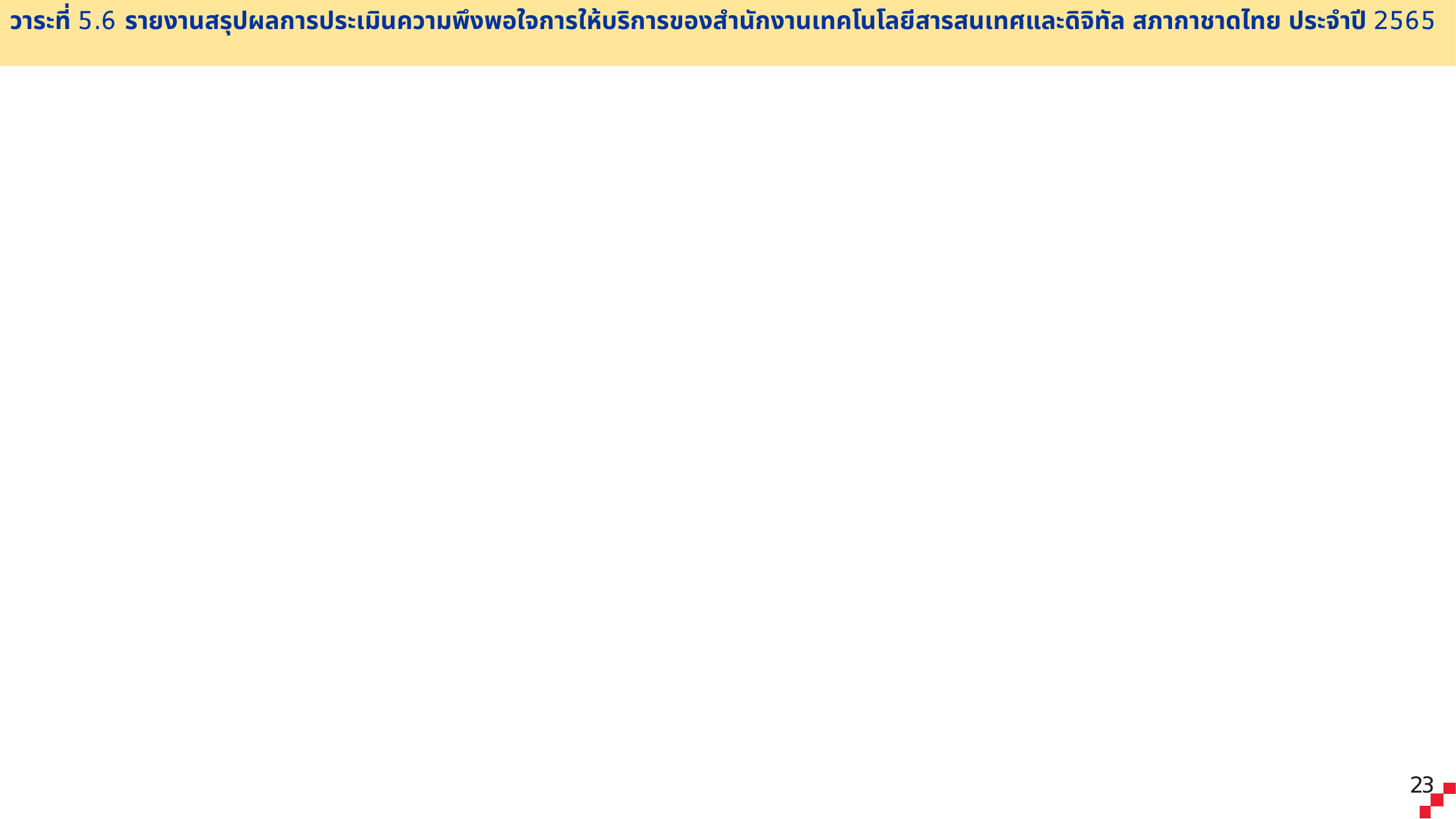

วาระที่ 5.6 รายงานสรุปผลการประเมินความพึงพอใจการให้บริการของสำนักงานเทคโนโลยีสารสนเทศและดิจิทัล สภากาชาดไทย ประจำปี 2565
23